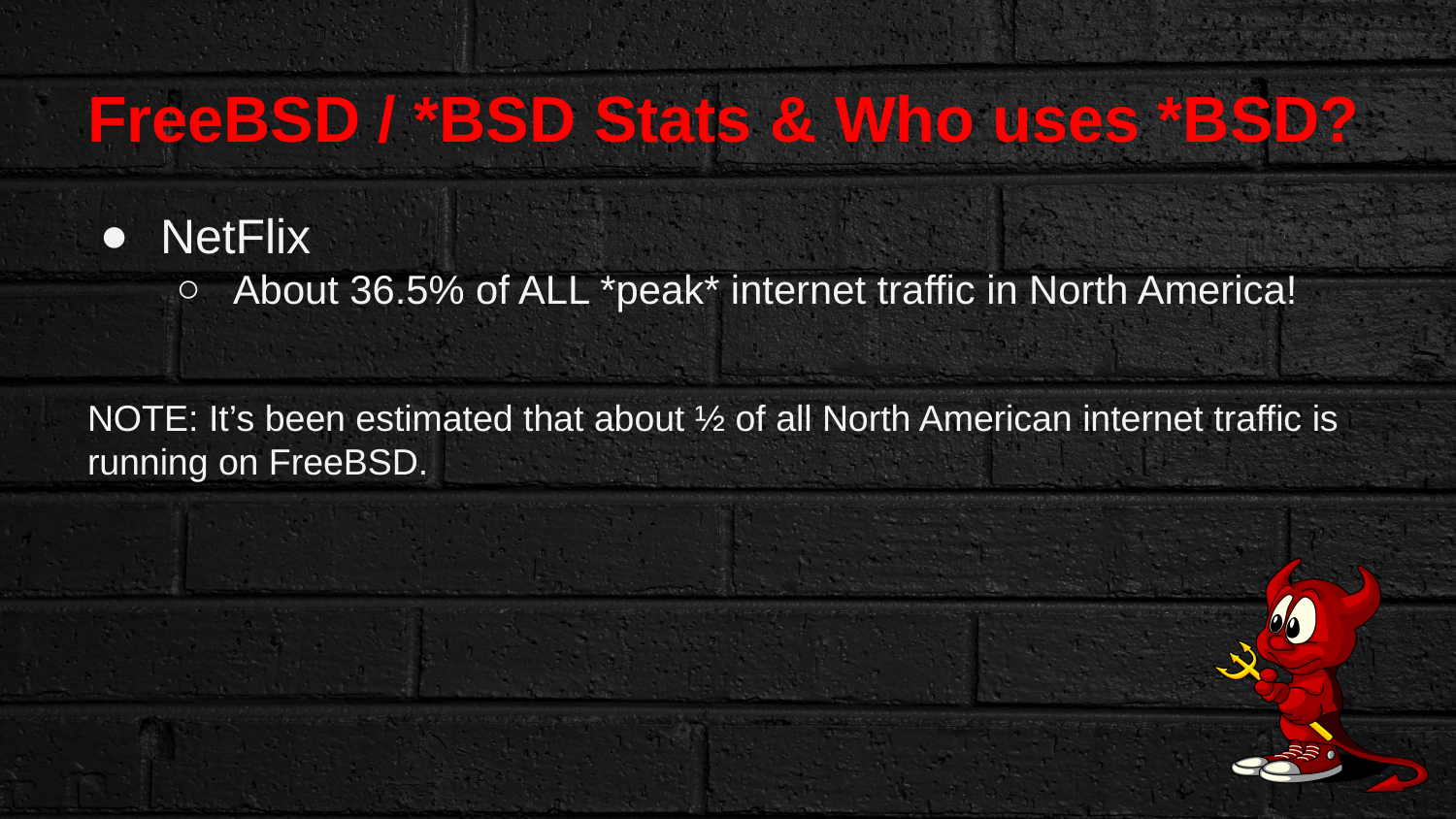

# FreeBSD / *BSD Stats & Who uses *BSD?
NetFlix
About 36.5% of ALL *peak* internet traffic in North America!

NOTE: It’s been estimated that about ½ of all North American internet traffic is running on FreeBSD.